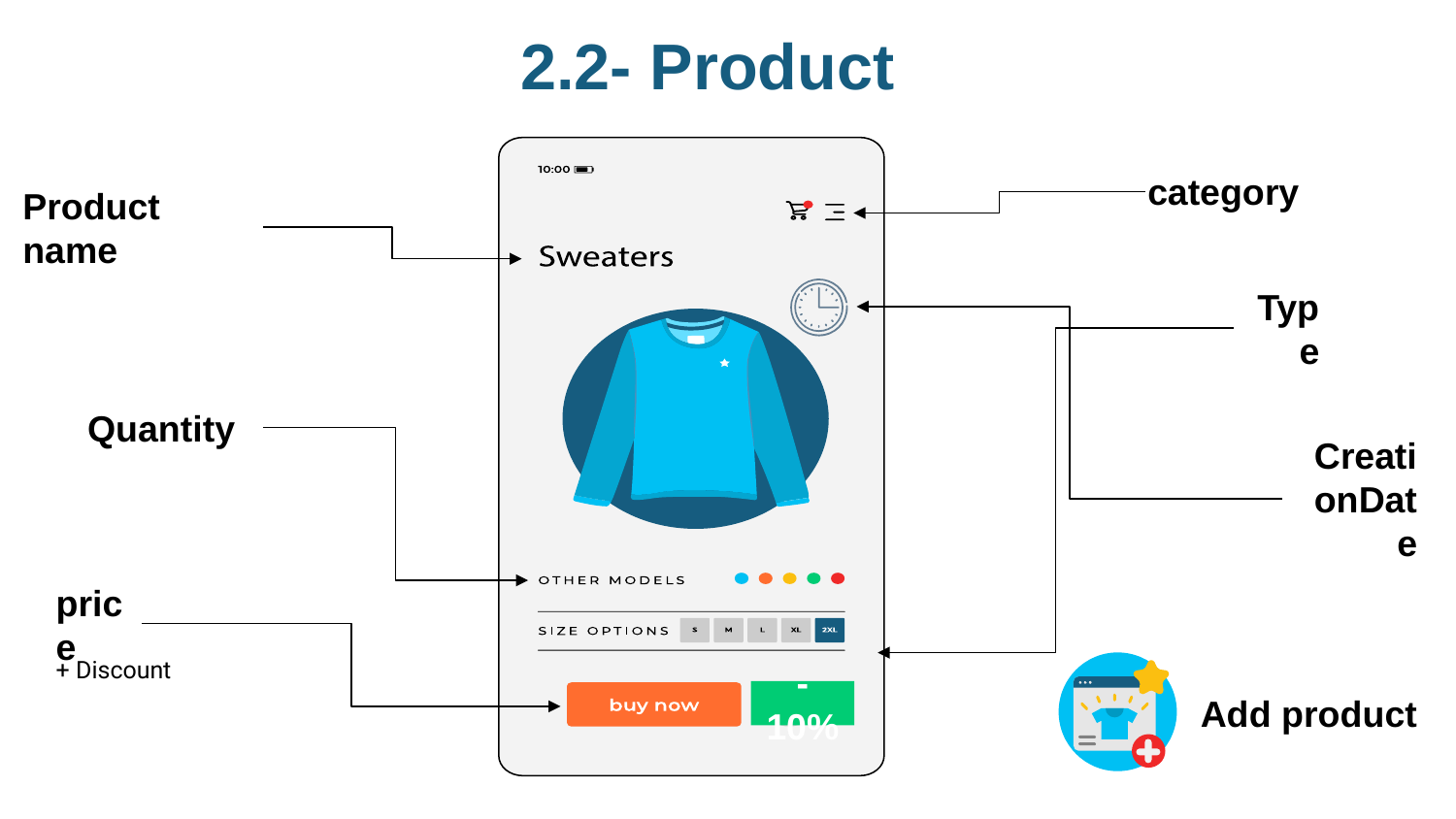

# 2.2- Product

category
Product name

Type
CreationDate

Quantity

price
+ Discount

-10%
Add product